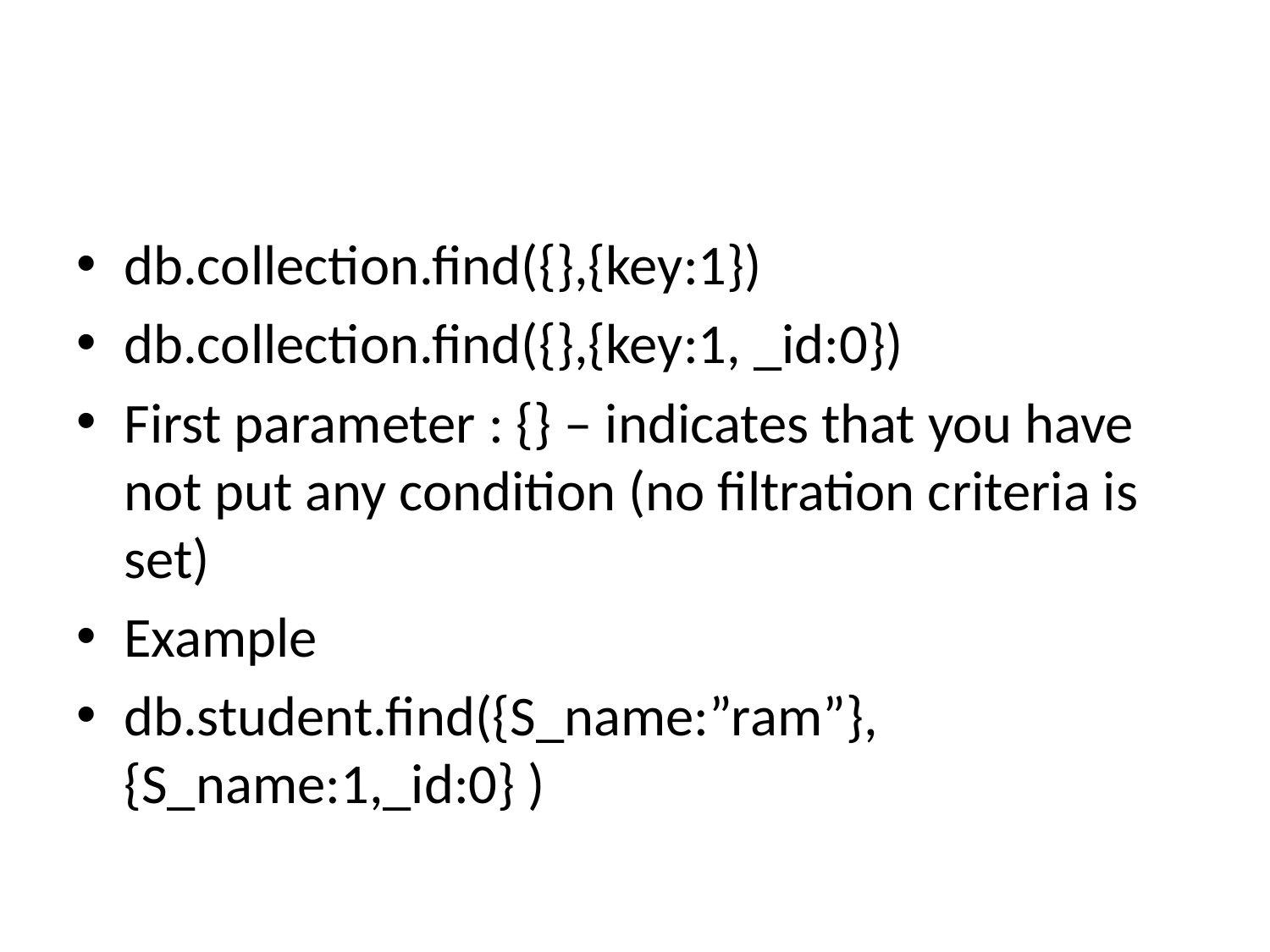

#
db.collection.find({},{key:1})
db.collection.find({},{key:1, _id:0})
First parameter : {} – indicates that you have not put any condition (no filtration criteria is set)
Example
db.student.find({S_name:”ram”}, {S_name:1,_id:0} )